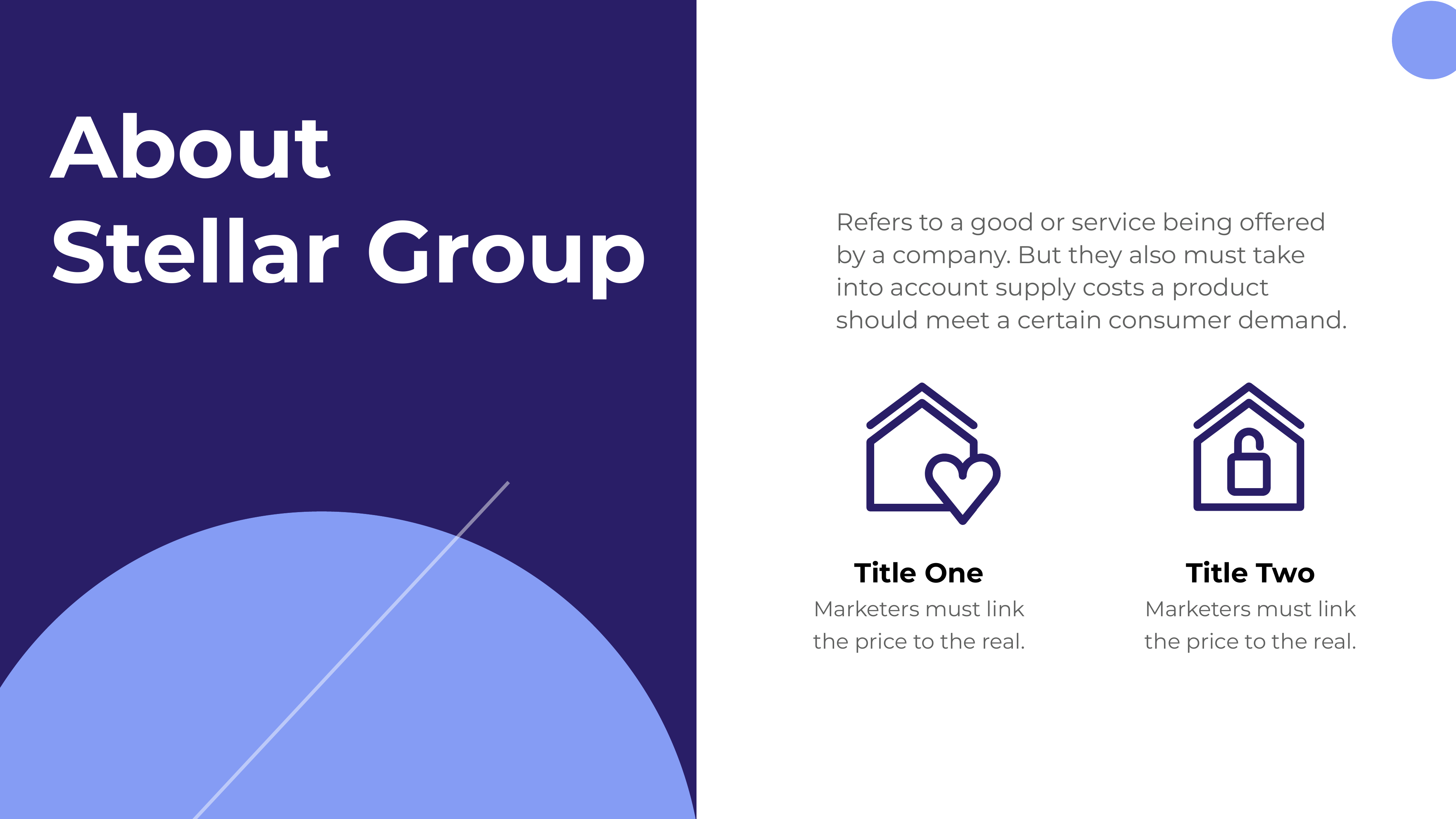

About
Stellar Group
Refers to a good or service being offered by a company. But they also must take into account supply costs a product should meet a certain consumer demand.

Title One
Title Two
Marketers must link the price to the real.
Marketers must link the price to the real.